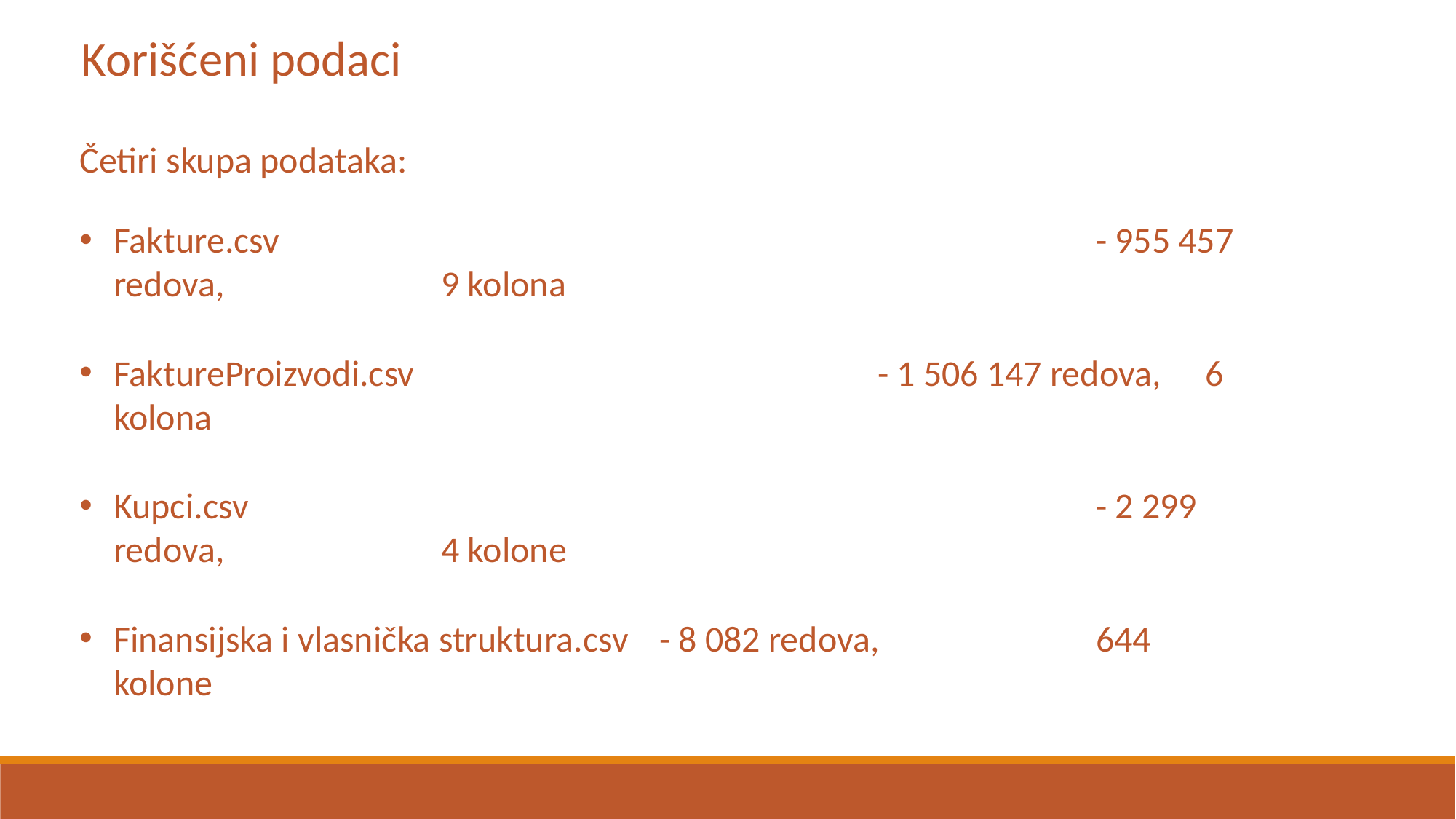

Korišćeni podaci
Četiri skupa podataka:
Fakture.csv 								- 955 457 redova, 		9 kolona
FaktureProizvodi.csv					- 1 506 147 redova, 	6 kolona
Kupci.csv								- 2 299 redova, 		4 kolone
Finansijska i vlasnička struktura.csv	- 8 082 redova, 		644 kolone